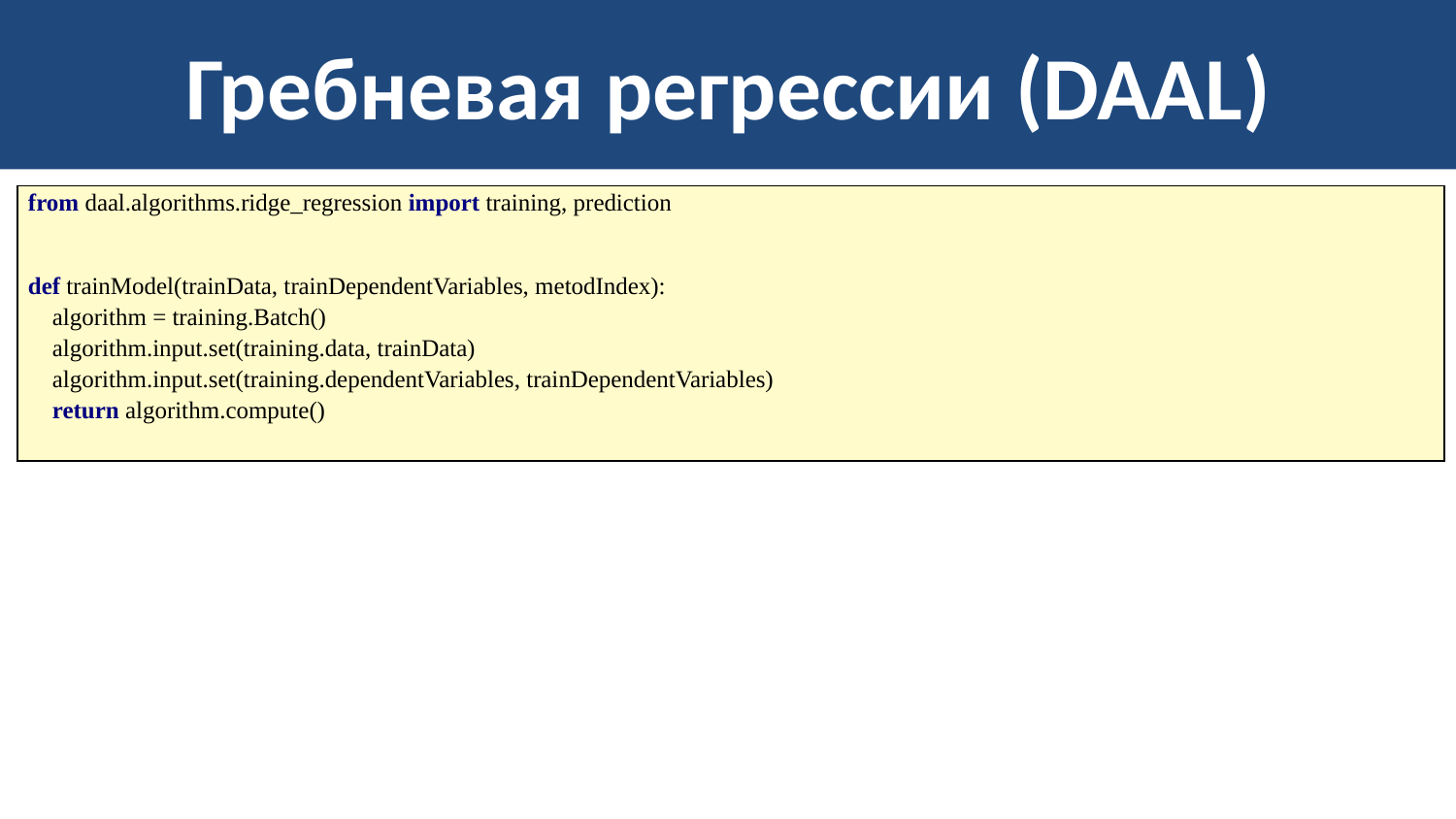

# Гребневая регрессии (DAAL)
| from daal.algorithms.ridge\_regression import training, prediction def trainModel(trainData, trainDependentVariables, metodIndex): algorithm = training.Batch() algorithm.input.set(training.data, trainData) algorithm.input.set(training.dependentVariables, trainDependentVariables) return algorithm.compute() |
| --- |